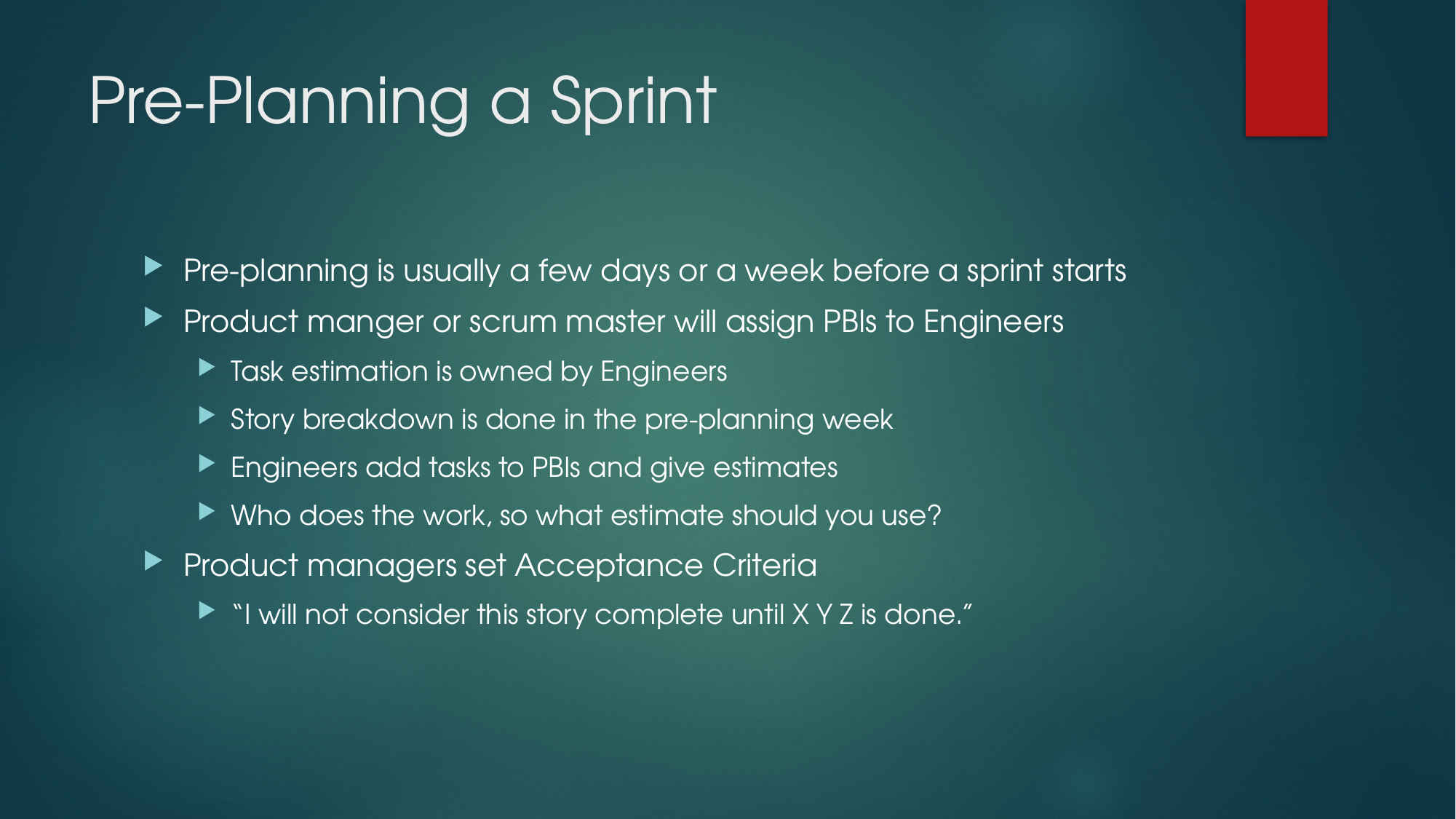

# Pre-Planning a Sprint
Pre-planning is usually a few days or a week before a sprint starts
Product manger or scrum master will assign PBIs to Engineers
Task estimation is owned by Engineers
Story breakdown is done in the pre-planning week
Engineers add tasks to PBIs and give estimates
Who does the work, so what estimate should you use?
Product managers set Acceptance Criteria
“I will not consider this story complete until X Y Z is done.”